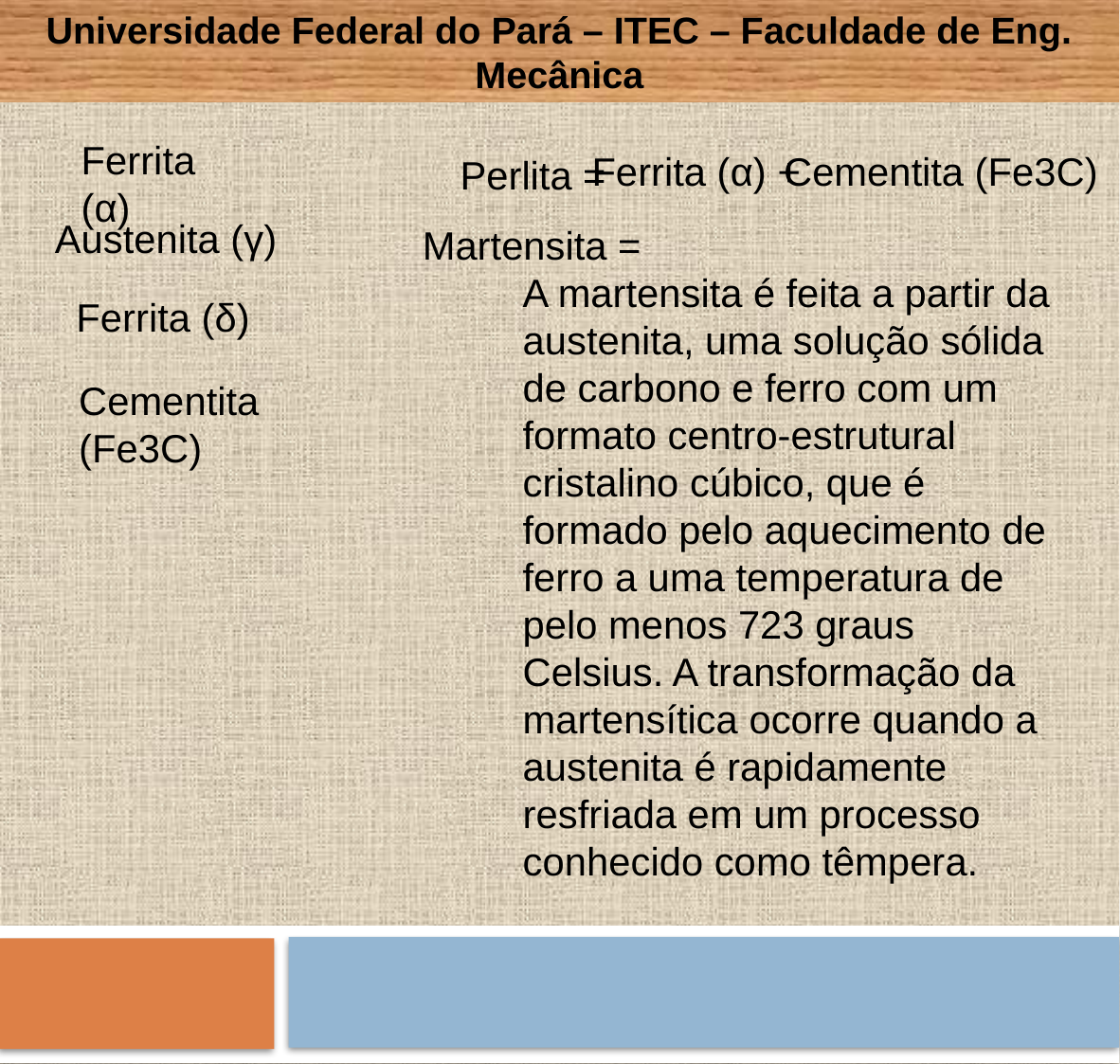

Universidade Federal do Pará – ITEC – Faculdade de Eng. Mecânica
# Materiais metálicos

Ferrita (α)
Ferrita (α) +
Cementita (Fe3C)
Perlita =
Austenita (γ)
Martensita =
A martensita é feita a partir da austenita, uma solução sólida de carbono e ferro com um formato centro-estrutural cristalino cúbico, que é formado pelo aquecimento de ferro a uma temperatura de pelo menos 723 graus Celsius. A transformação da martensítica ocorre quando a austenita é rapidamente resfriada em um processo conhecido como têmpera.
Ferrita (δ)
Cementita  (Fe3C)